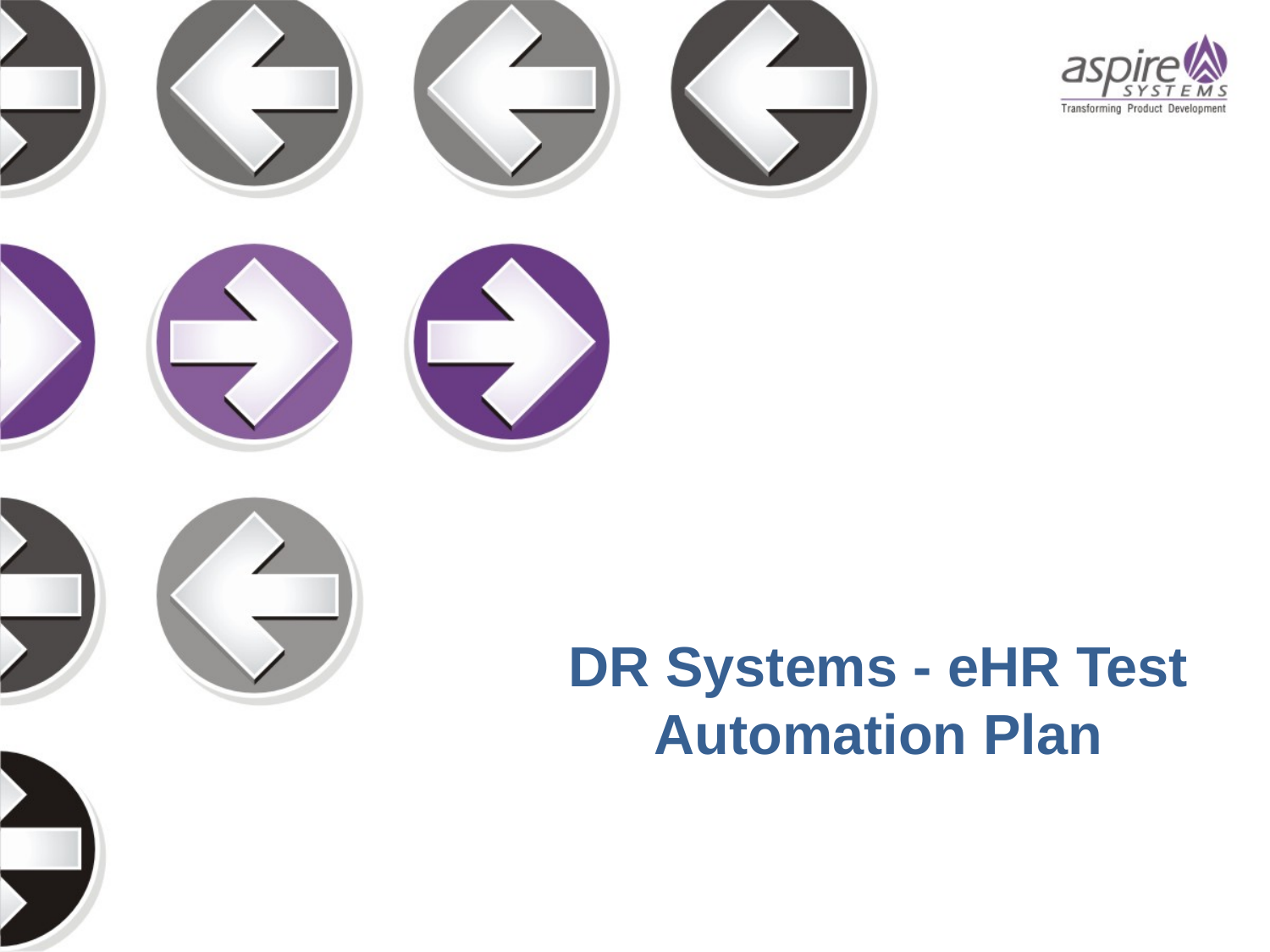

DR Systems - eHR Test Automation Plan